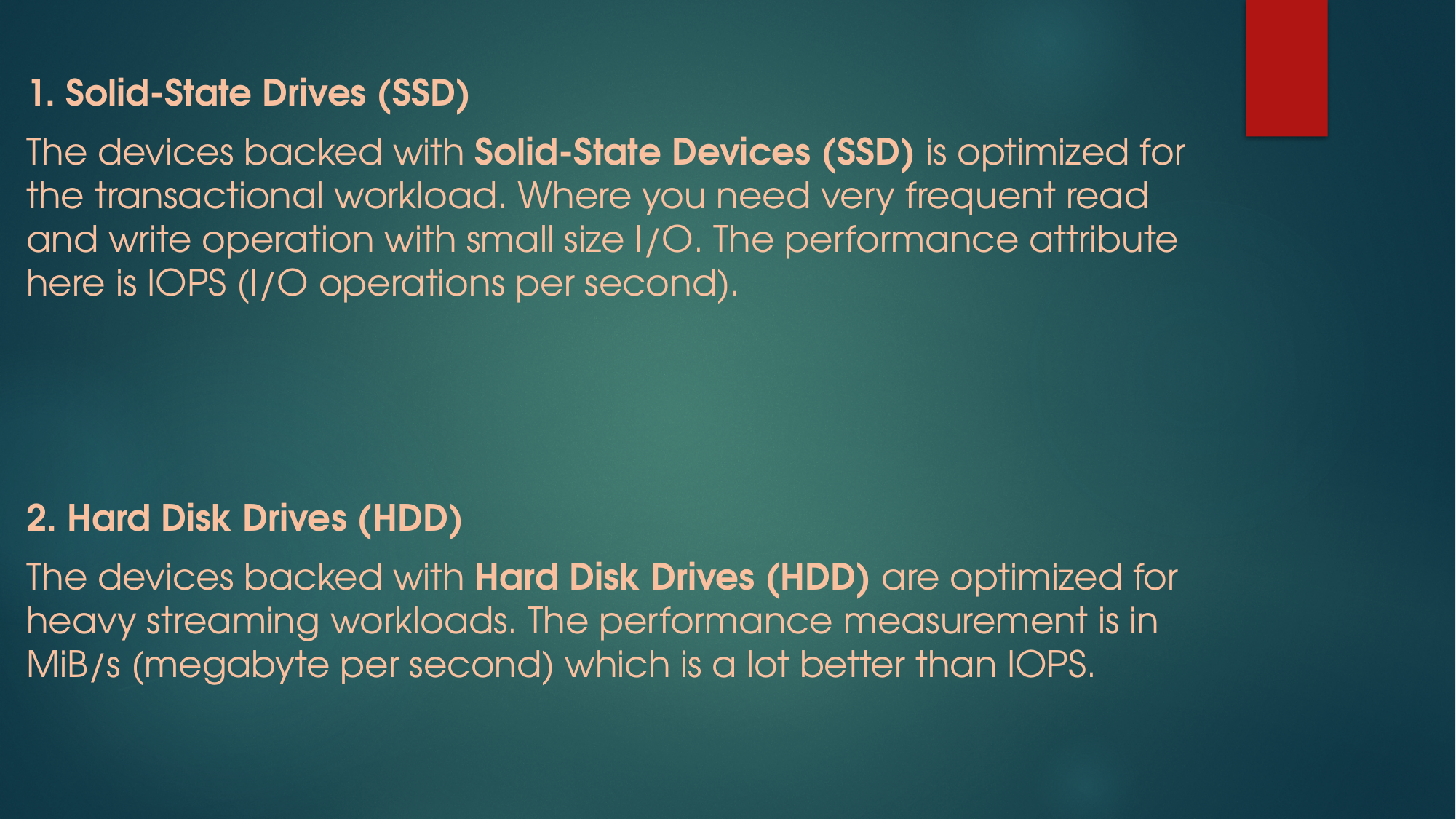

1. Solid-State Drives (SSD)
The devices backed with Solid-State Devices (SSD) is optimized for the transactional workload. Where you need very frequent read and write operation with small size I/O. The performance attribute here is IOPS (I/O operations per second).

2. Hard Disk Drives (HDD)
The devices backed with Hard Disk Drives (HDD) are optimized for heavy streaming workloads. The performance measurement is in MiB/s (megabyte per second) which is a lot better than IOPS.